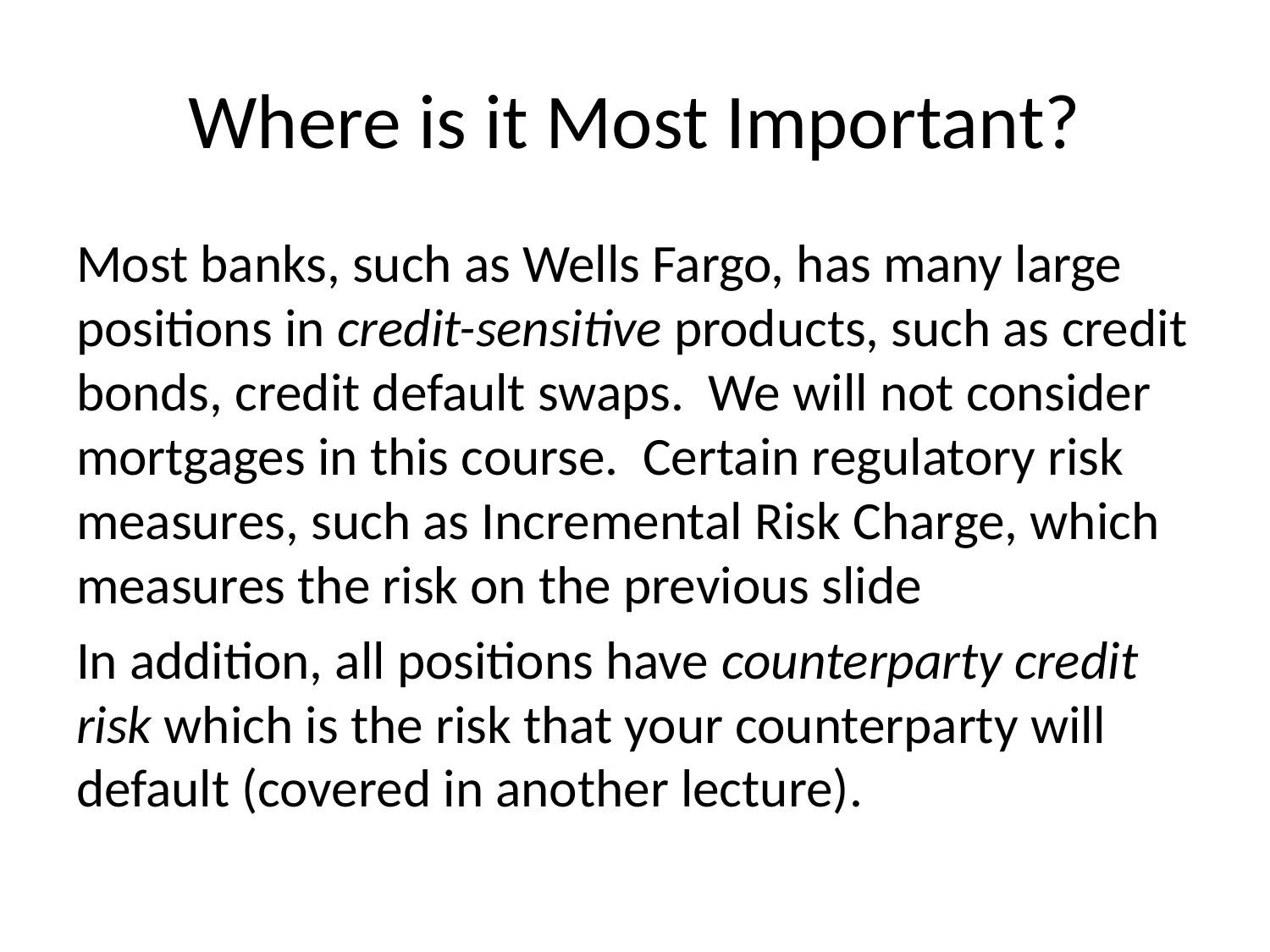

# Where is it Most Important?
Most banks, such as Wells Fargo, has many large positions in credit-sensitive products, such as credit bonds, credit default swaps.  We will not consider mortgages in this course.  Certain regulatory risk measures, such as Incremental Risk Charge, which measures the risk on the previous slide
In addition, all positions have counterparty credit risk which is the risk that your counterparty will default (covered in another lecture).